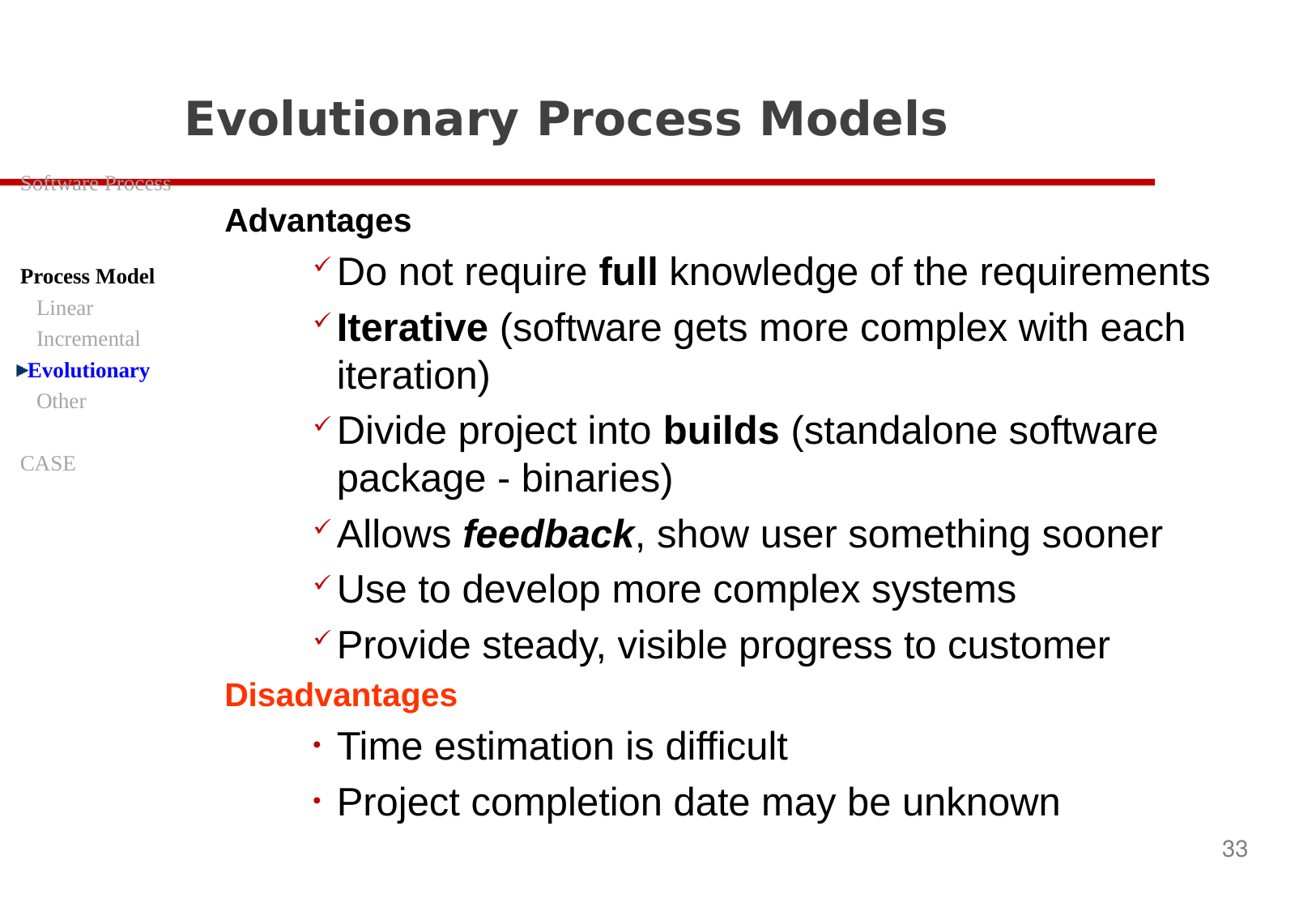

# Evolutionary Process Models

Software Process

Process Model
   Linear
   Incremental
Evolutionary
   Other

CASE
Advantages
Do not require full knowledge of the requirements
Iterative (software gets more complex with each iteration)
Divide project into builds (standalone software package - binaries)
Allows feedback, show user something sooner
Use to develop more complex systems
Provide steady, visible progress to customer
Disadvantages
Time estimation is difficult
Project completion date may be unknown

33